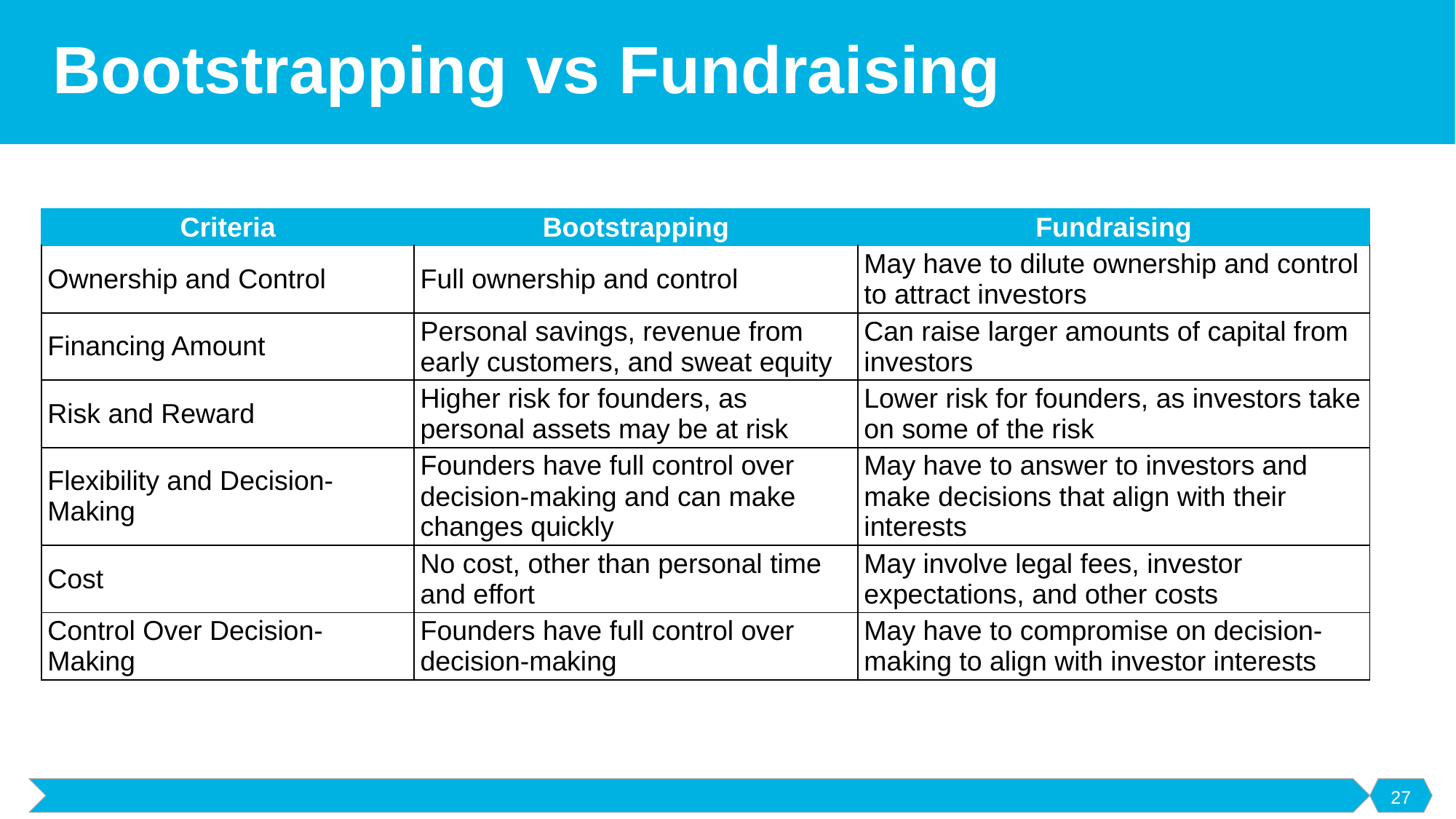

# Bootstrapping vs Fundraising
| Criteria | Bootstrapping | Fundraising |
| --- | --- | --- |
| Ownership and Control | Full ownership and control | May have to dilute ownership and control to attract investors |
| Financing Amount | Personal savings, revenue from early customers, and sweat equity | Can raise larger amounts of capital from investors |
| Risk and Reward | Higher risk for founders, as personal assets may be at risk | Lower risk for founders, as investors take on some of the risk |
| Flexibility and Decision-Making | Founders have full control over decision-making and can make changes quickly | May have to answer to investors and make decisions that align with their interests |
| Cost | No cost, other than personal time and effort | May involve legal fees, investor expectations, and other costs |
| Control Over Decision-Making | Founders have full control over decision-making | May have to compromise on decision-making to align with investor interests |
27